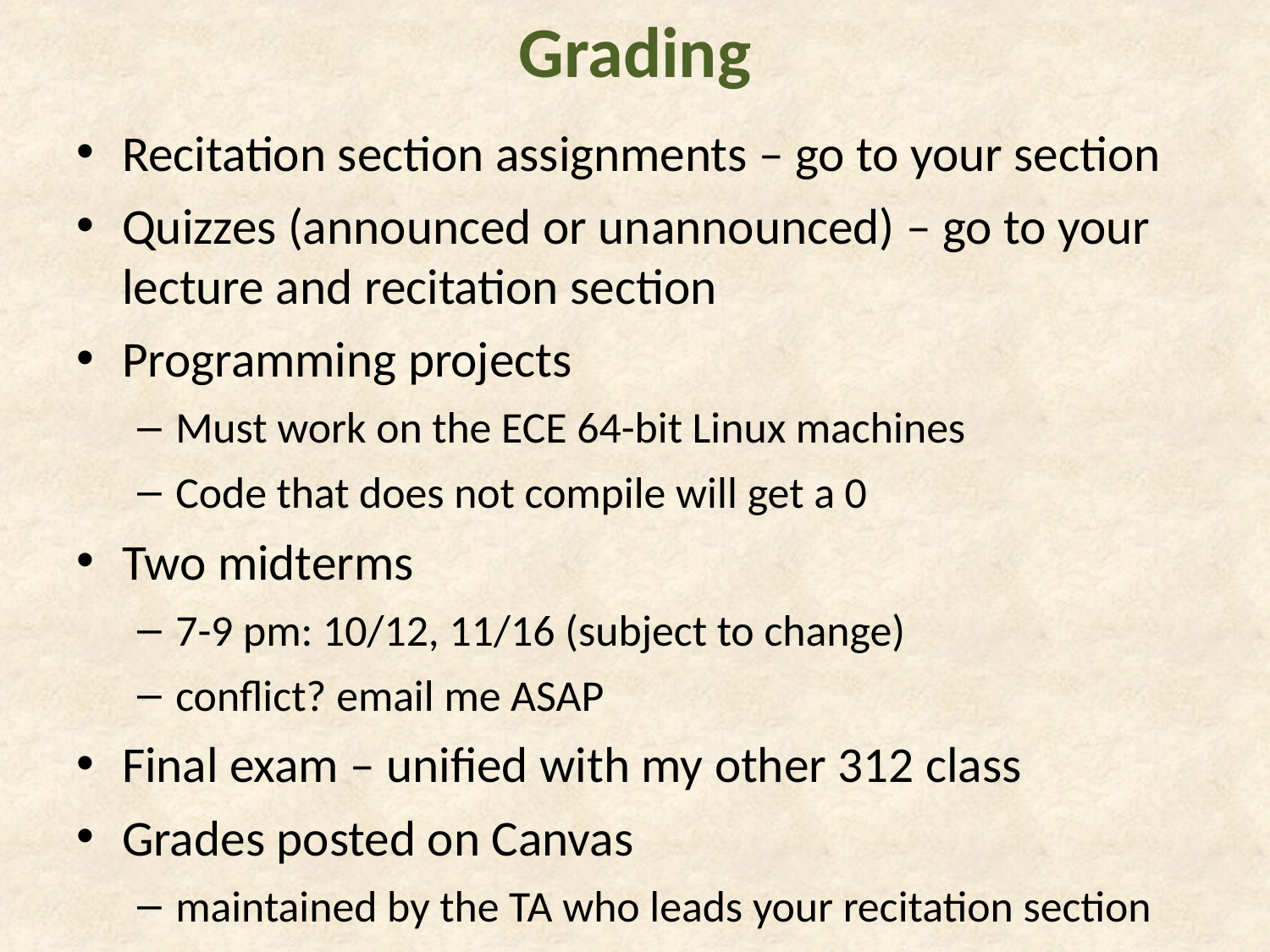

# Grading
Recitation section assignments – go to your section
Quizzes (announced or unannounced) – go to your lecture and recitation section
Programming projects
Must work on the ECE 64-bit Linux machines
Code that does not compile will get a 0
Two midterms
7-9 pm: 10/12, 11/16 (subject to change)
conflict? email me ASAP
Final exam – unified with my other 312 class
Grades posted on Canvas
maintained by the TA who leads your recitation section